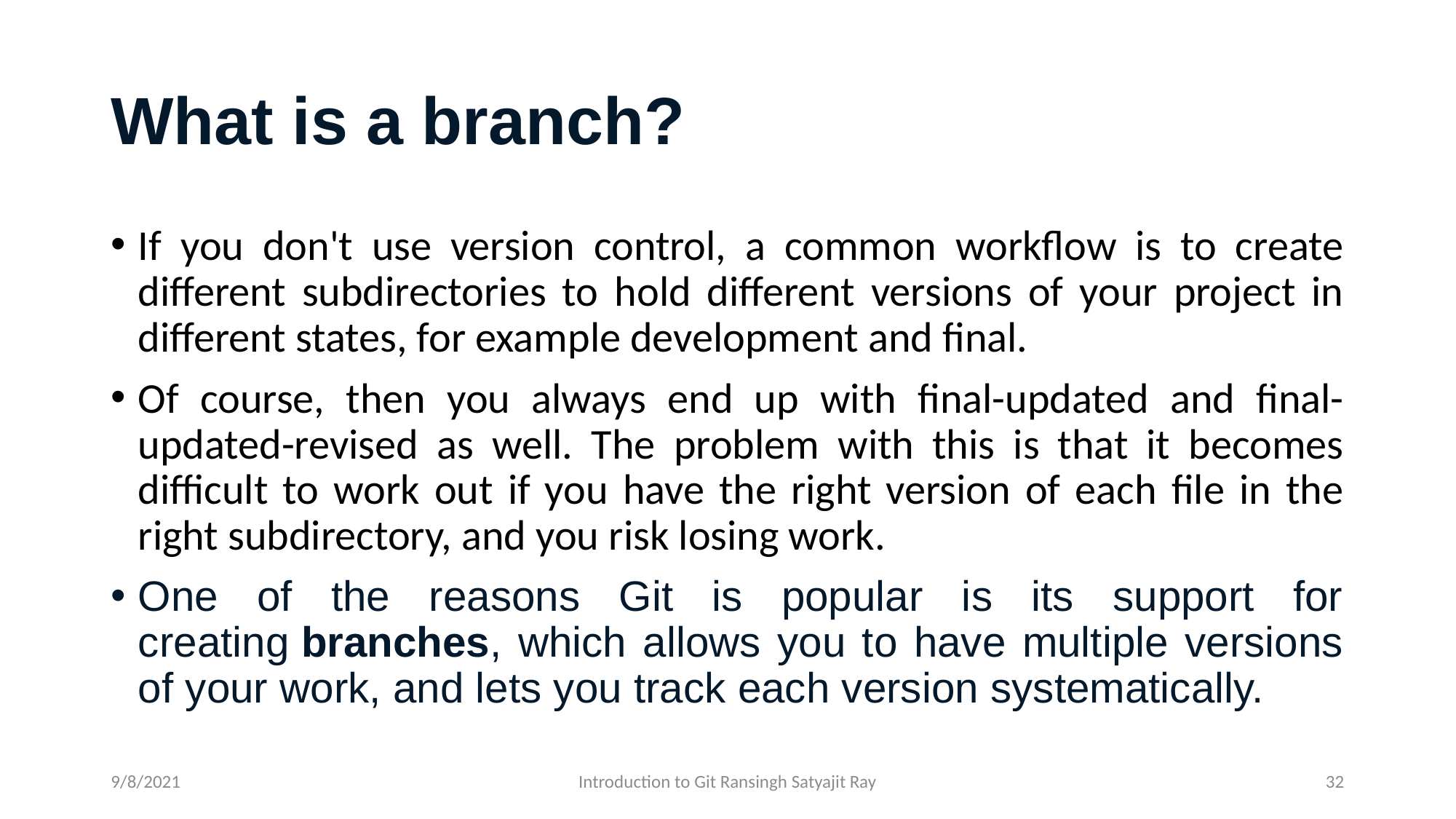

# What is a branch?
If you don't use version control, a common workflow is to create different subdirectories to hold different versions of your project in different states, for example development and final.
Of course, then you always end up with final-updated and final-updated-revised as well. The problem with this is that it becomes difficult to work out if you have the right version of each file in the right subdirectory, and you risk losing work.
One of the reasons Git is popular is its support for creating branches, which allows you to have multiple versions of your work, and lets you track each version systematically.
9/8/2021
Introduction to Git Ransingh Satyajit Ray
32